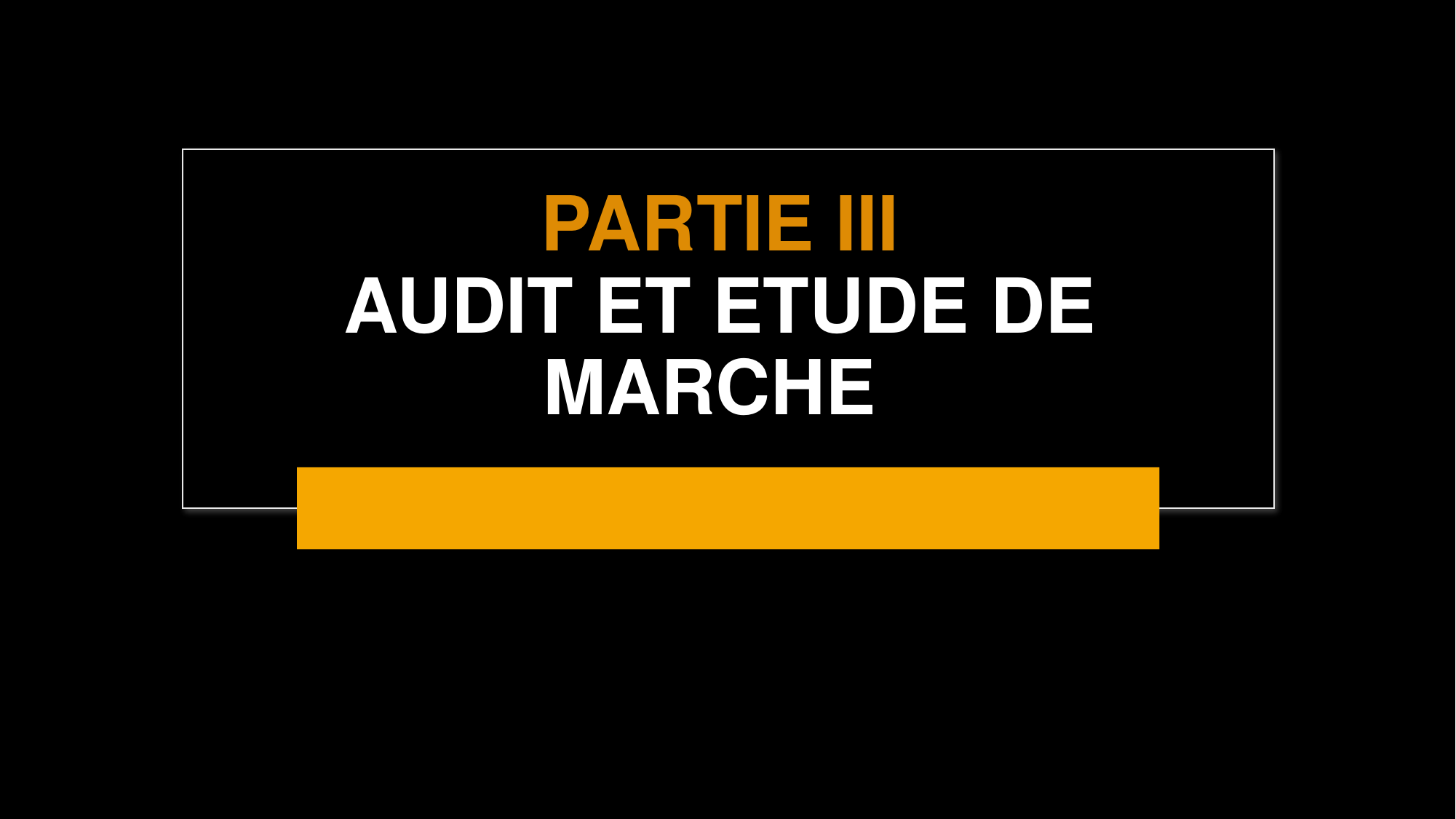

# PARTIE III AUDIT ET ETUDE DE MARCHE